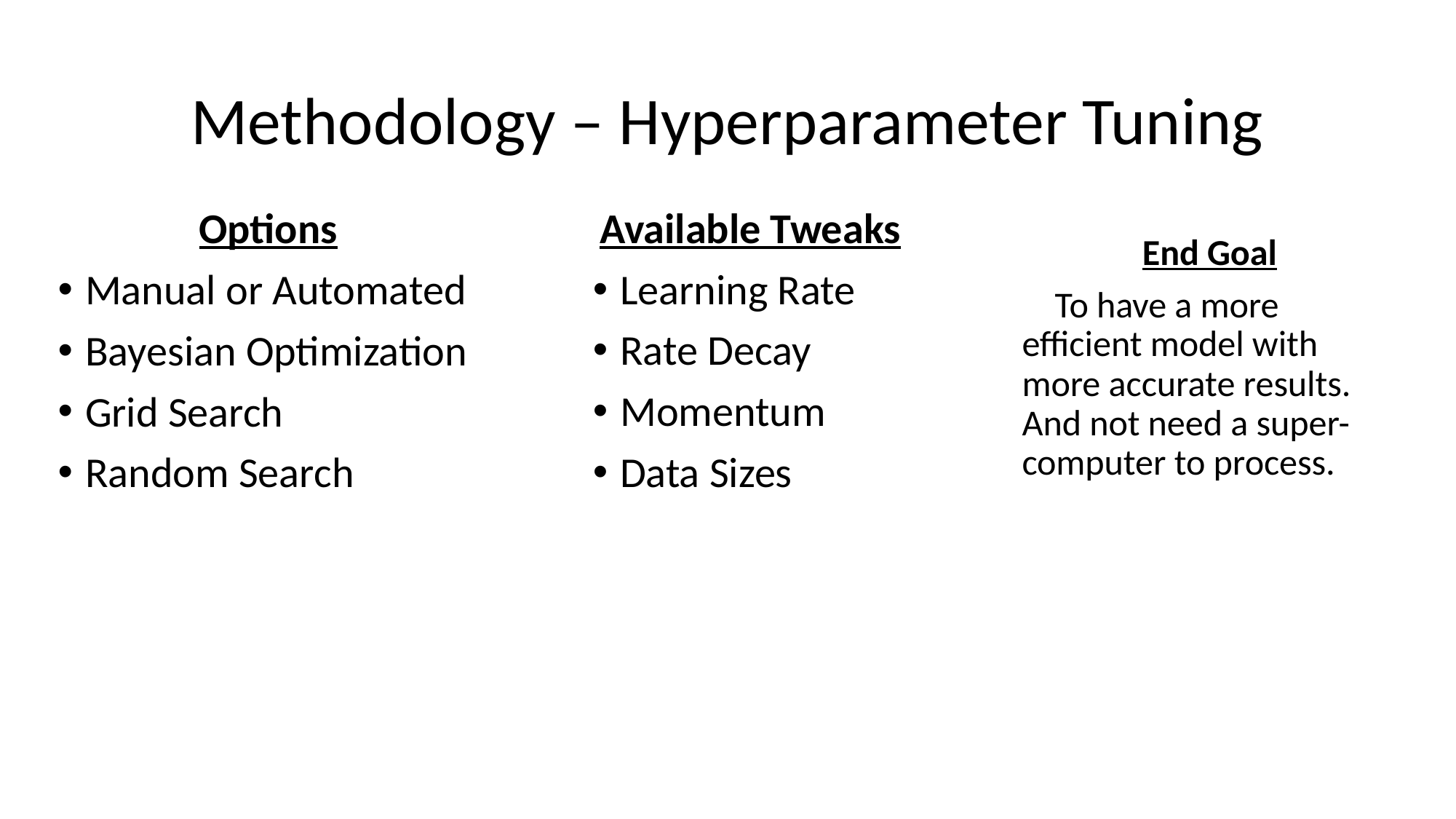

# Methodology – Hyperparameter Tuning
Available Tweaks
Learning Rate
Rate Decay
Momentum
Data Sizes
Options
Manual or Automated
Bayesian Optimization
Grid Search
Random Search
End Goal
    To have a more efficient model with more accurate results. And not need a super-computer to process.